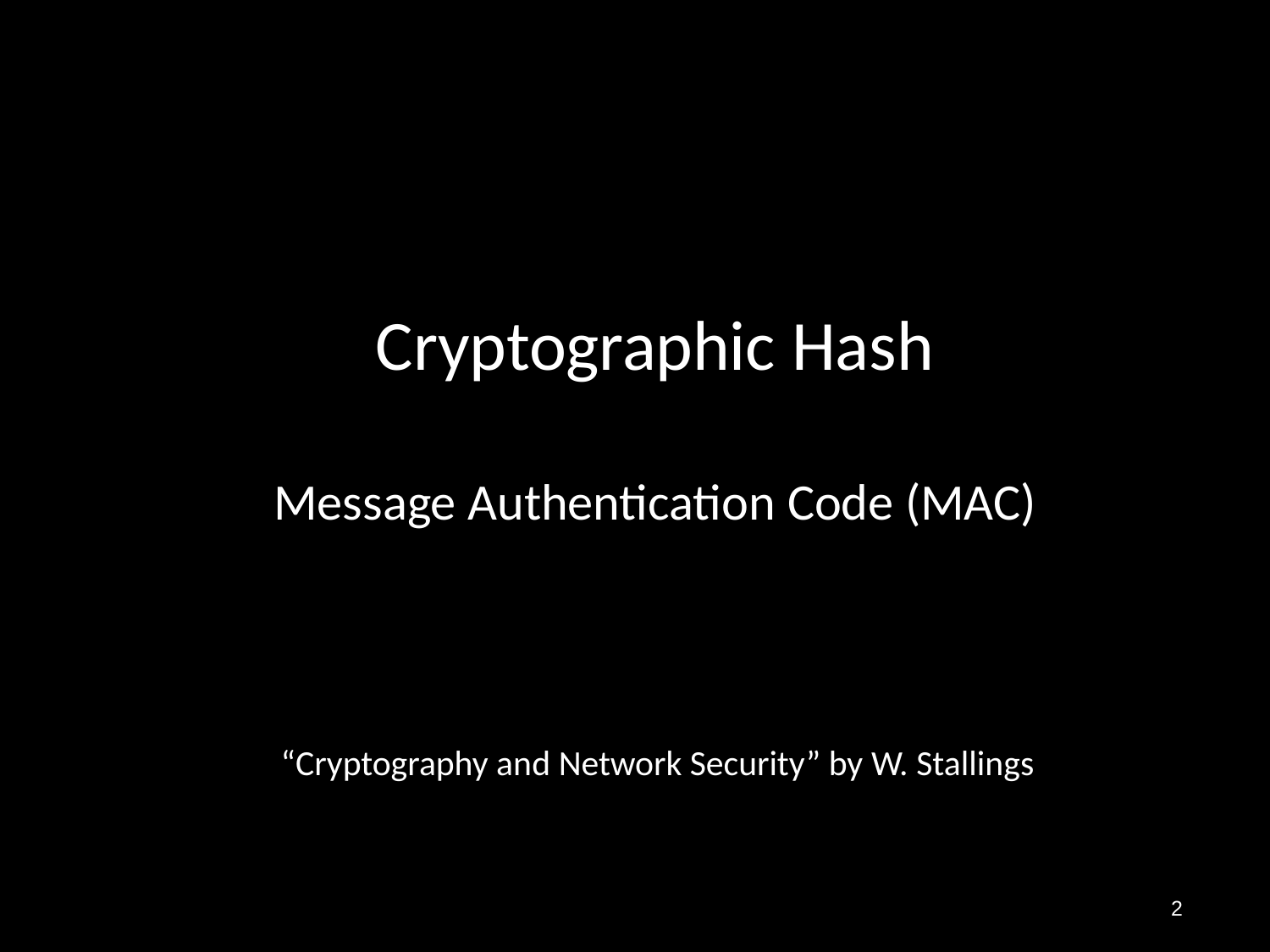

# Cryptographic Hash
Message Authentication Code (MAC)

“Cryptography and Network Security” by W. Stallings

2